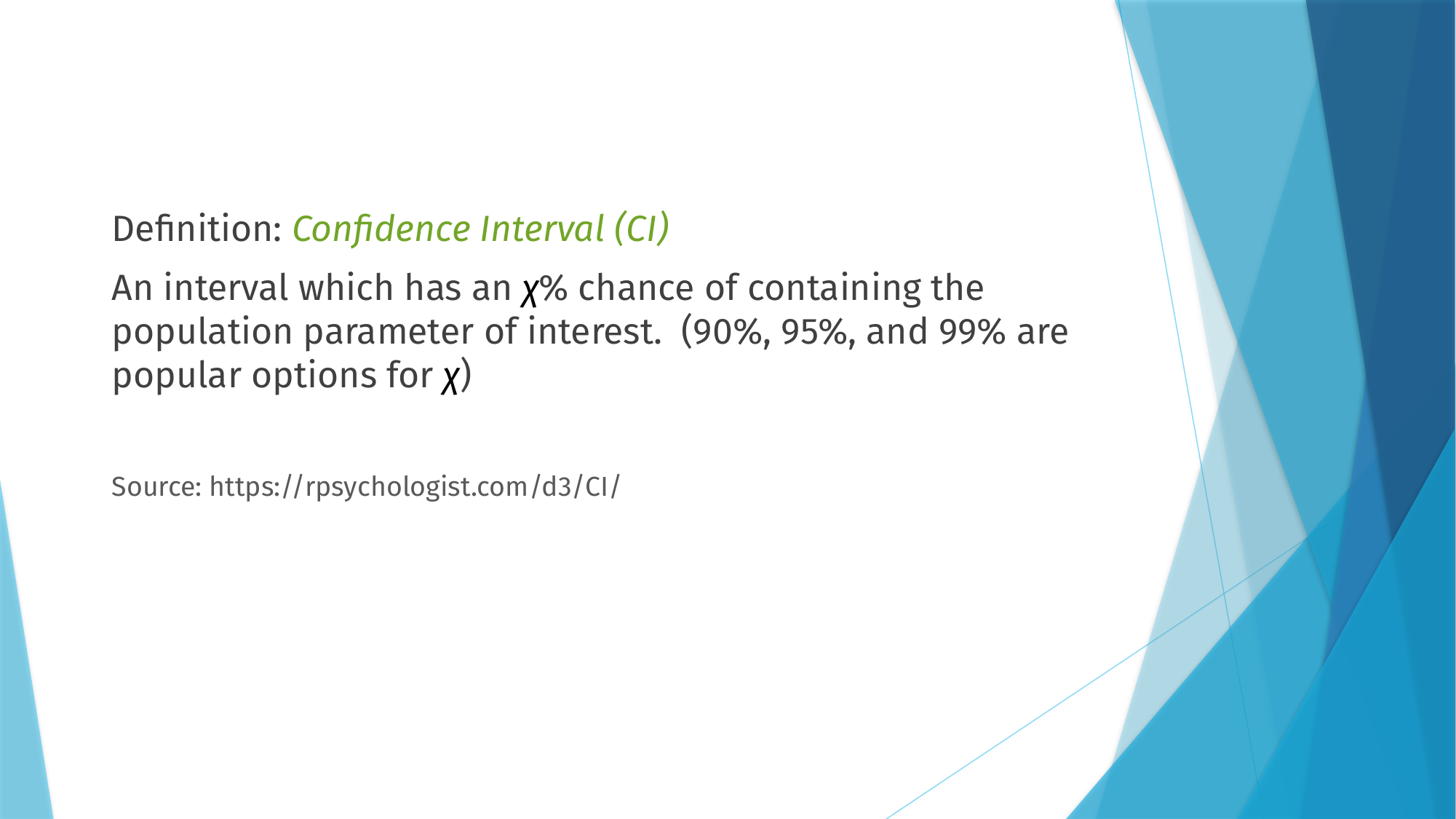

Definition: Confidence Interval (CI)
An interval which has an χ% chance of containing the population parameter of interest.  (90%, 95%, and 99% are popular options for χ)

Source: https://rpsychologist.com/d3/CI/